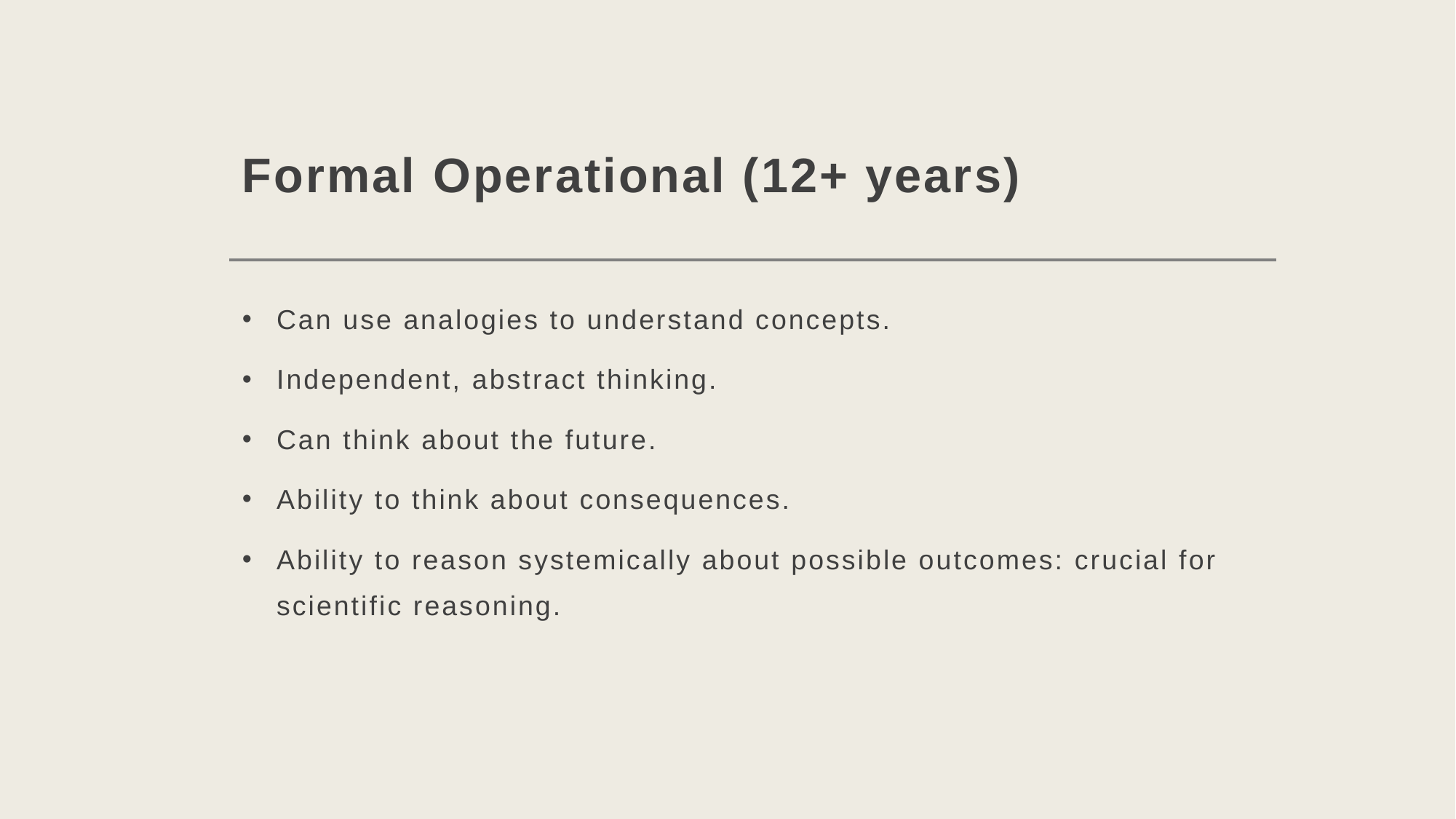

# Formal Operational (12+ years)
Can use analogies to understand concepts.
Independent, abstract thinking.
Can think about the future.
Ability to think about consequences.
Ability to reason systemically about possible outcomes: crucial for scientific reasoning.